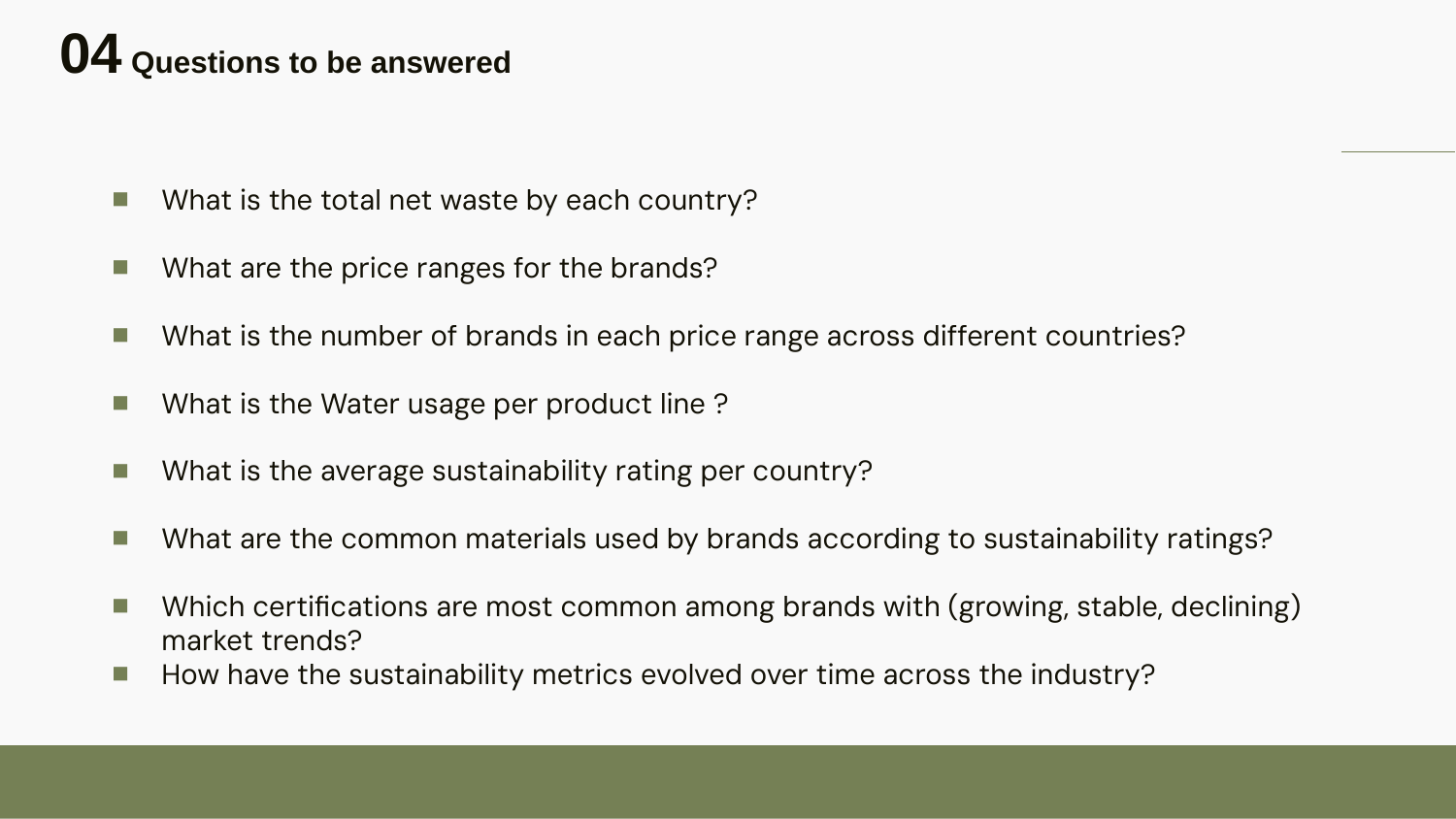

# 04 Questions to be answered
What is the total net waste by each country?

What are the price ranges for the brands?

What is the number of brands in each price range across different countries?

What is the Water usage per product line ?

What is the average sustainability rating per country?

What are the common materials used by brands according to sustainability ratings?

Which certifications are most common among brands with (growing, stable, declining) market trends?
How have the sustainability metrics evolved over time across the industry?